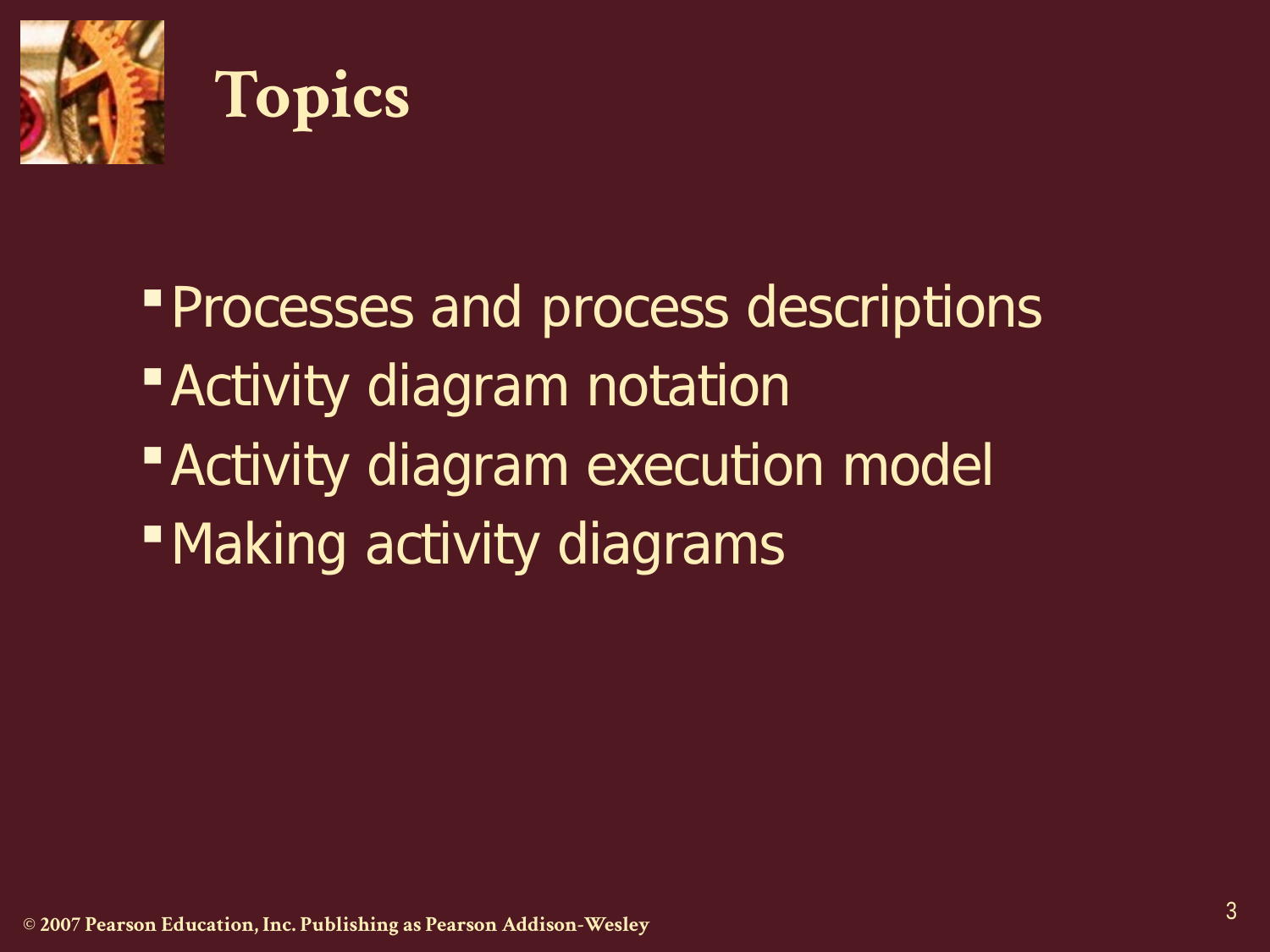

# Topics
Processes and process descriptions
Activity diagram notation
Activity diagram execution model
Making activity diagrams
3